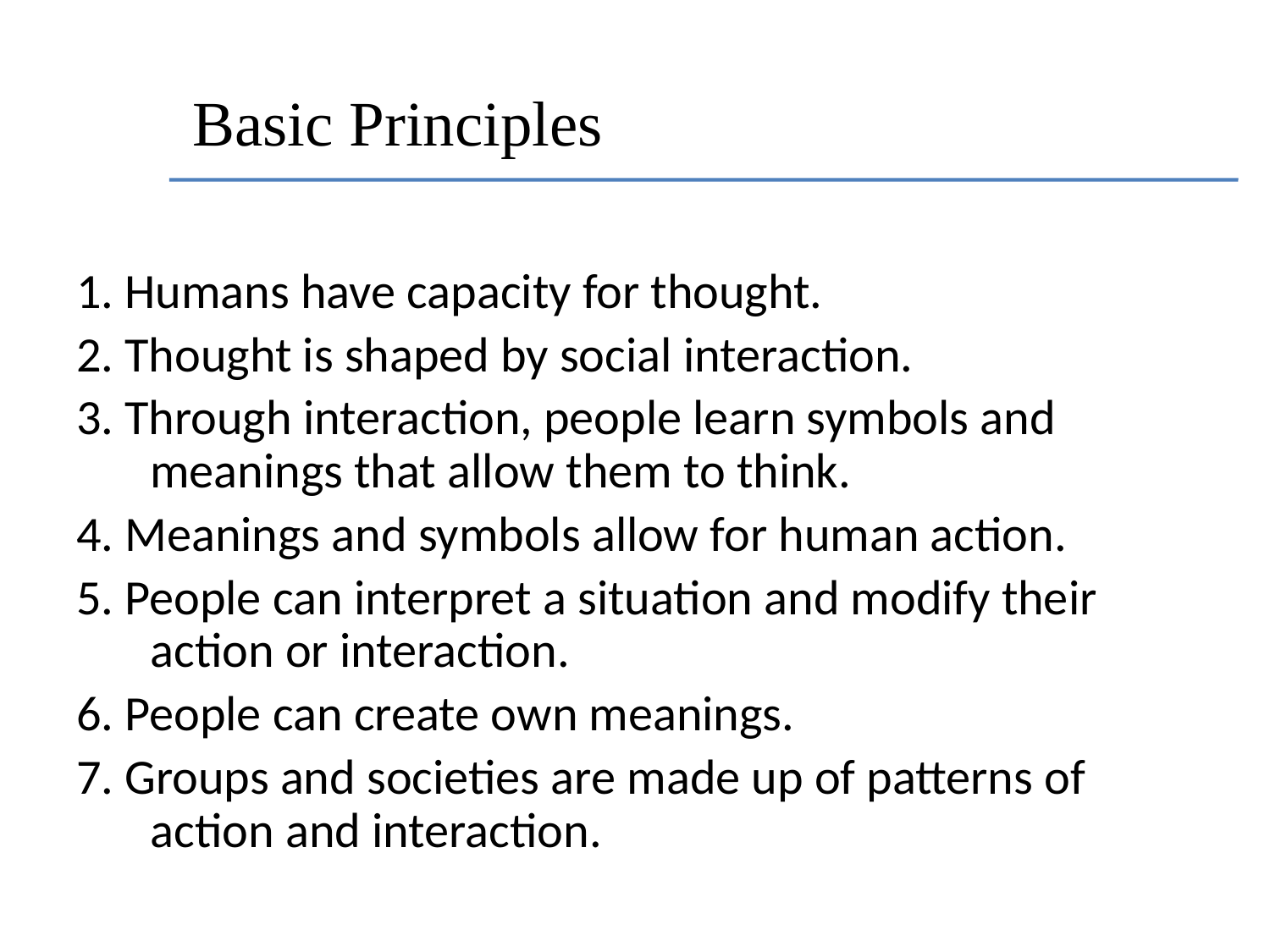

Basic Principles

1. Humans have capacity for thought.
2. Thought is shaped by social interaction.
3. Through interaction, people learn symbols and meanings that allow them to think.
4. Meanings and symbols allow for human action.
5. People can interpret a situation and modify their action or interaction.
6. People can create own meanings.
7. Groups and societies are made up of patterns of action and interaction.